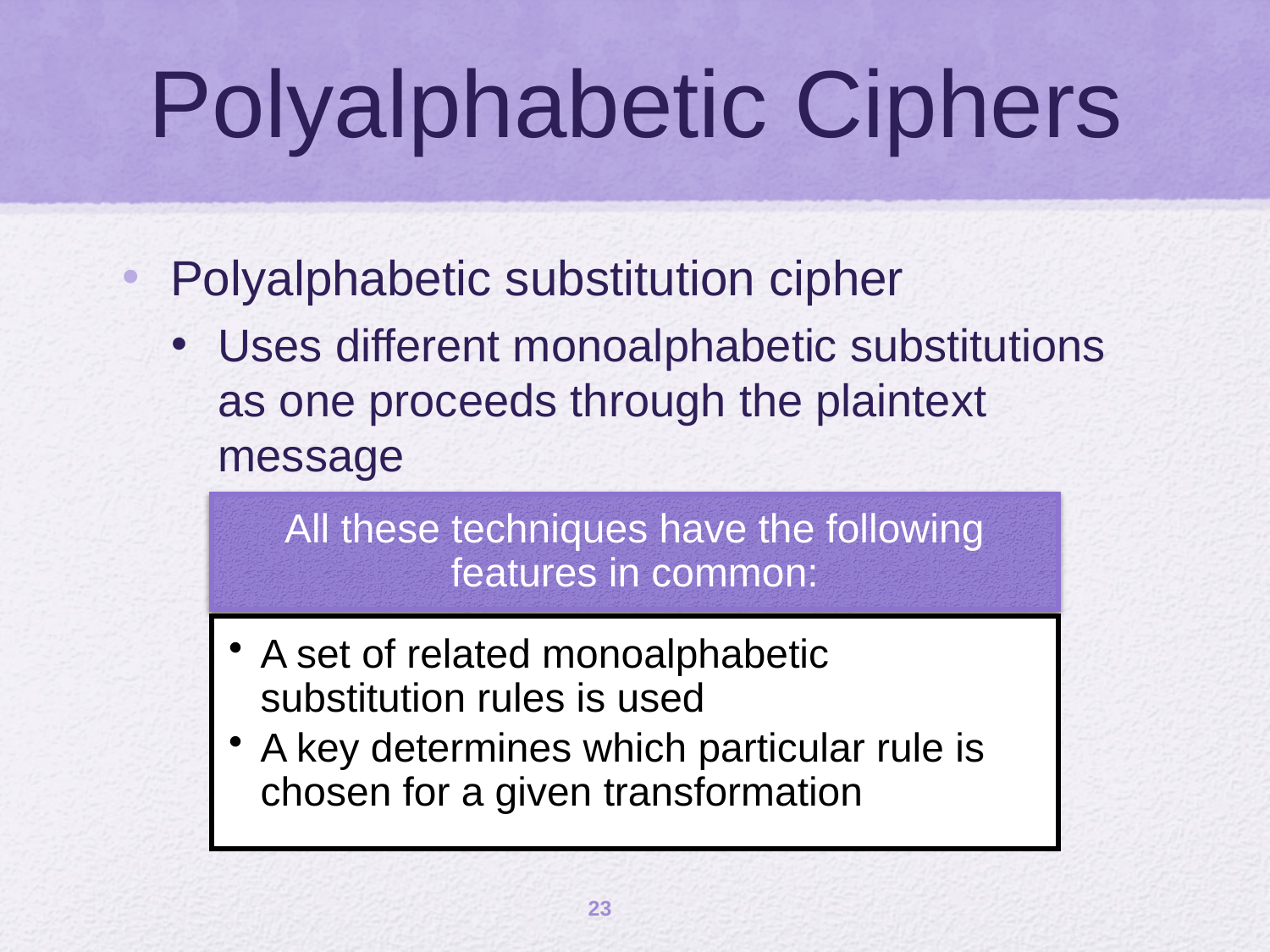

# Polyalphabetic Ciphers
Polyalphabetic substitution cipher
Uses different monoalphabetic substitutions as one proceeds through the plaintext message
All these techniques have the following features in common:
A set of related monoalphabetic substitution rules is used
A key determines which particular rule is chosen for a given transformation
23